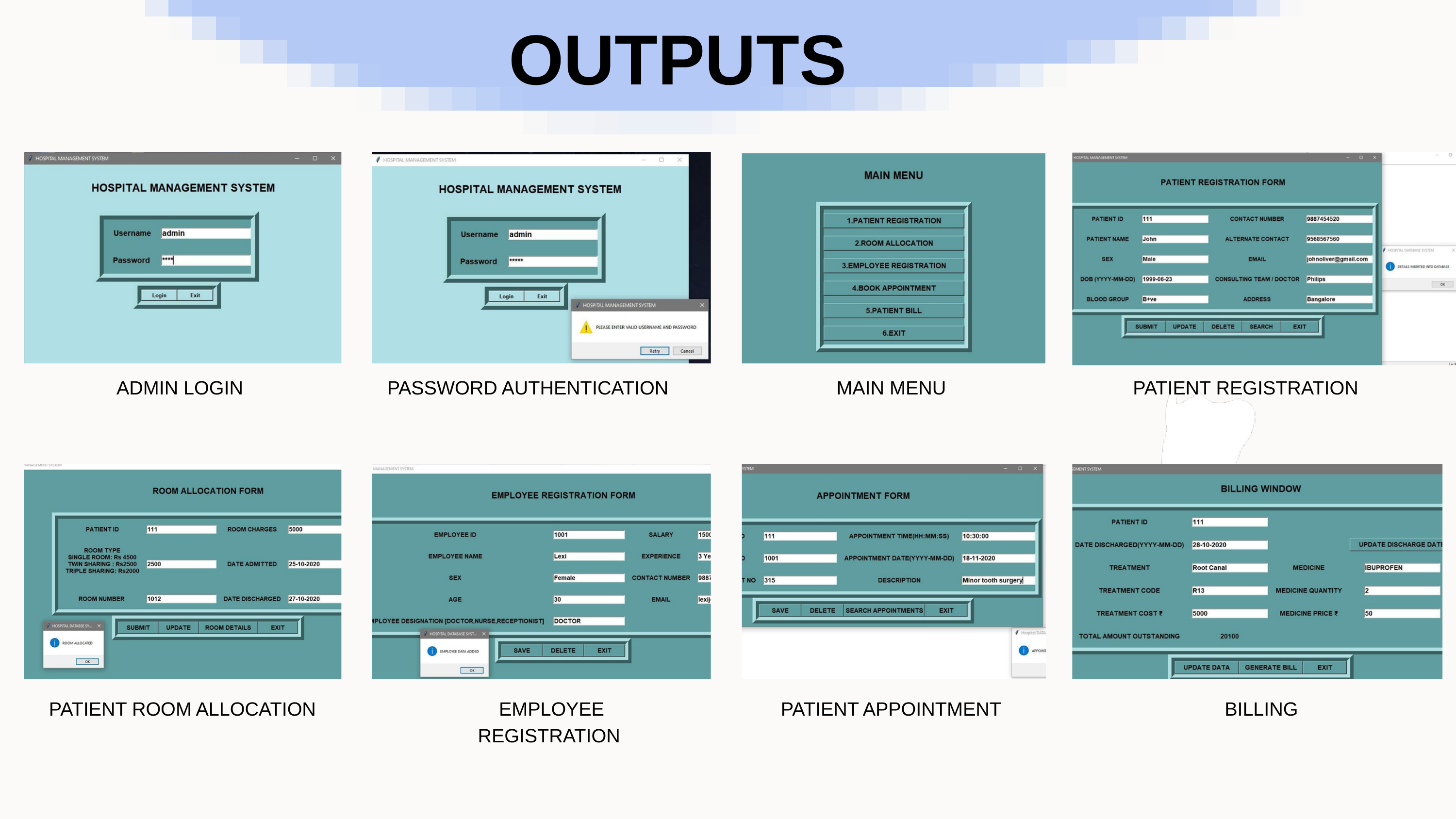

OUTPUTS

ADMIN LOGIN
PASSWORD AUTHENTICATION
MAIN MENU
PATIENT REGISTRATION

PATIENT ROOM ALLOCATION
EMPLOYEE REGISTRATION
PATIENT APPOINTMENT
BILLING